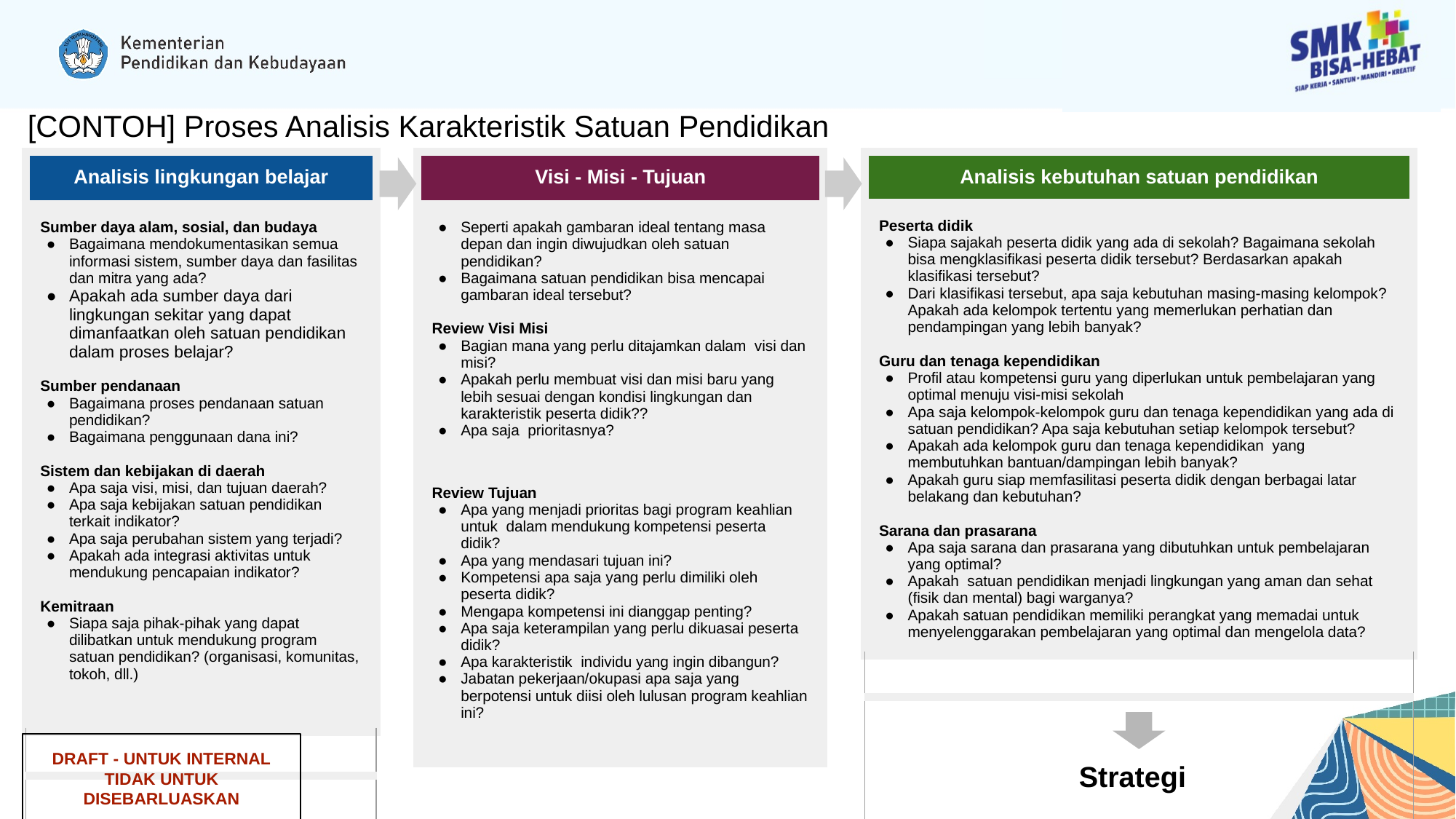

[CONTOH] Proses Analisis Karakteristik Satuan Pendidikan
| Analisis kebutuhan satuan pendidikan |
| --- |
| Peserta didik Siapa sajakah peserta didik yang ada di sekolah? Bagaimana sekolah bisa mengklasifikasi peserta didik tersebut? Berdasarkan apakah klasifikasi tersebut? Dari klasifikasi tersebut, apa saja kebutuhan masing-masing kelompok? Apakah ada kelompok tertentu yang memerlukan perhatian dan pendampingan yang lebih banyak? Guru dan tenaga kependidikan Profil atau kompetensi guru yang diperlukan untuk pembelajaran yang optimal menuju visi-misi sekolah Apa saja kelompok-kelompok guru dan tenaga kependidikan yang ada di satuan pendidikan? Apa saja kebutuhan setiap kelompok tersebut? Apakah ada kelompok guru dan tenaga kependidikan yang membutuhkan bantuan/dampingan lebih banyak? Apakah guru siap memfasilitasi peserta didik dengan berbagai latar belakang dan kebutuhan? Sarana dan prasarana Apa saja sarana dan prasarana yang dibutuhkan untuk pembelajaran yang optimal? Apakah satuan pendidikan menjadi lingkungan yang aman dan sehat (fisik dan mental) bagi warganya? Apakah satuan pendidikan memiliki perangkat yang memadai untuk menyelenggarakan pembelajaran yang optimal dan mengelola data? |
|  |
|  |
| Analisis lingkungan belajar |
| --- |
| Sumber daya alam, sosial, dan budaya Bagaimana mendokumentasikan semua informasi sistem, sumber daya dan fasilitas dan mitra yang ada? Apakah ada sumber daya dari lingkungan sekitar yang dapat dimanfaatkan oleh satuan pendidikan dalam proses belajar? Sumber pendanaan Bagaimana proses pendanaan satuan pendidikan? Bagaimana penggunaan dana ini? Sistem dan kebijakan di daerah Apa saja visi, misi, dan tujuan daerah? Apa saja kebijakan satuan pendidikan terkait indikator? Apa saja perubahan sistem yang terjadi? Apakah ada integrasi aktivitas untuk mendukung pencapaian indikator? Kemitraan Siapa saja pihak-pihak yang dapat dilibatkan untuk mendukung program satuan pendidikan? (organisasi, komunitas, tokoh, dll.) |
|  |
|  |
| Visi - Misi - Tujuan |  |
| --- | --- |
| Seperti apakah gambaran ideal tentang masa depan dan ingin diwujudkan oleh satuan pendidikan? Bagaimana satuan pendidikan bisa mencapai gambaran ideal tersebut? Review Visi Misi Bagian mana yang perlu ditajamkan dalam visi dan misi? Apakah perlu membuat visi dan misi baru yang lebih sesuai dengan kondisi lingkungan dan karakteristik peserta didik?? Apa saja prioritasnya? |  |
| Review Tujuan Apa yang menjadi prioritas bagi program keahlian untuk dalam mendukung kompetensi peserta didik? Apa yang mendasari tujuan ini? Kompetensi apa saja yang perlu dimiliki oleh peserta didik? Mengapa kompetensi ini dianggap penting? Apa saja keterampilan yang perlu dikuasai peserta didik? Apa karakteristik individu yang ingin dibangun? Jabatan pekerjaan/okupasi apa saja yang berpotensi untuk diisi oleh lulusan program keahlian ini? |  |

DRAFT - UNTUK INTERNAL
TIDAK UNTUK DISEBARLUASKAN
Strategi
14